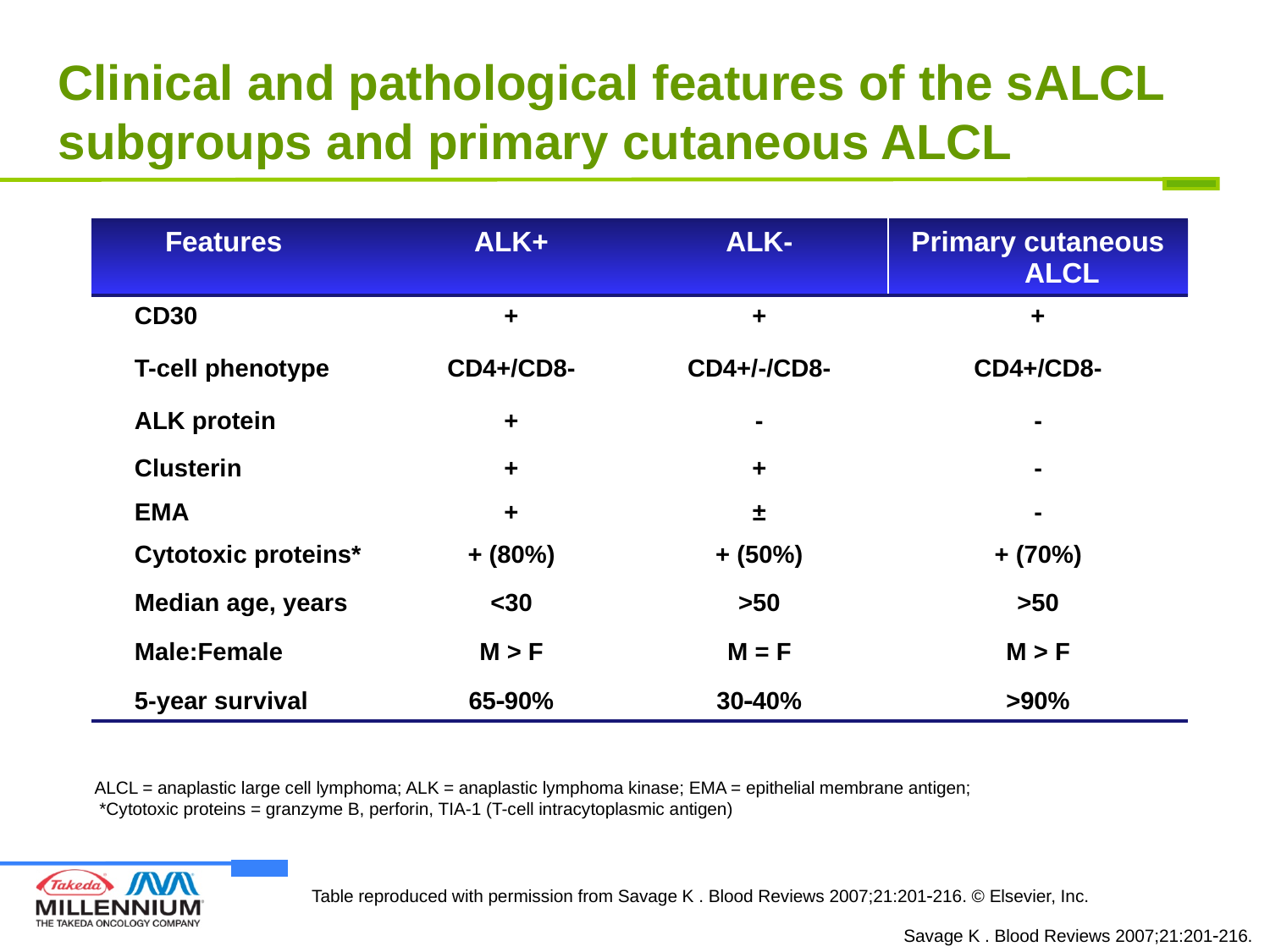

# Clinical and pathological features of the sALCL subgroups and primary cutaneous ALCL
|  |  | Features | ALK+ | ALK- | Primary cutaneous ALCL |
| --- | --- | --- | --- | --- | --- |
|  | CD30 |  | + | + | + |
|  | T-cell phenotype |  | CD4+/CD8- | CD4+/-/CD8- | CD4+/CD8- |
|  | ALK protein |  | + | - | - |
|  | Clusterin |  | + | + | - |
|  | EMA |  | + | ± | - |
|  | Cytotoxic proteins\* |  | + (80%) | + (50%) | + (70%) |
|  | Median age, years |  | <30 | >50 | >50 |
|  | Male:Female |  | M > F | M = F | M > F |
|  | 5-year survival |  | 65−90% | 30−40% | >90% |
ALCL = anaplastic large cell lymphoma; ALK = anaplastic lymphoma kinase; EMA = epithelial membrane antigen;
 *Cytotoxic proteins = granzyme B, perforin, TIA-1 (T-cell intracytoplasmic antigen)
Table reproduced with permission from Savage K . Blood Reviews 2007;21:201−216. © Elsevier, Inc.

Savage K . Blood Reviews 2007;21:201−216.